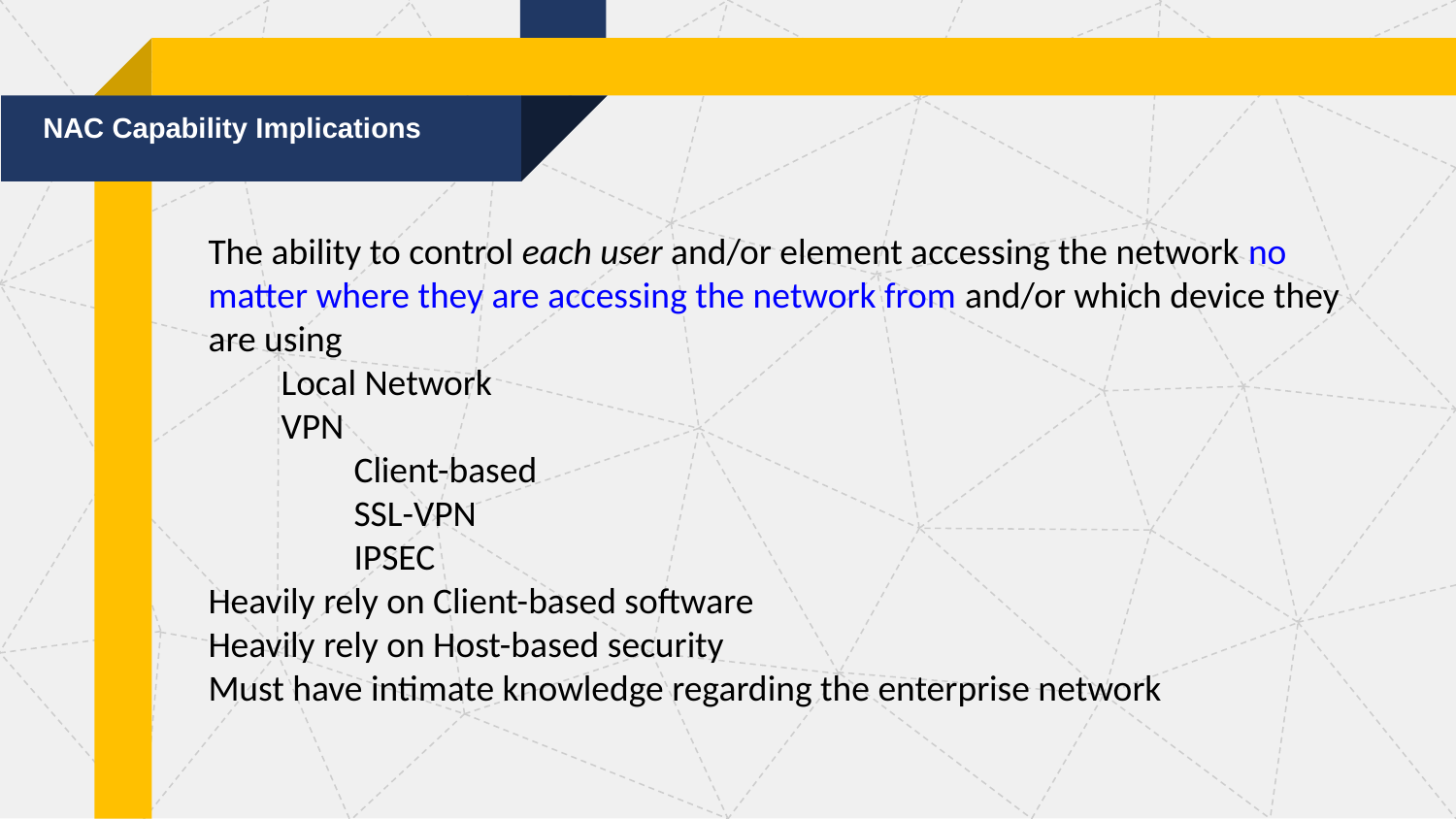

NAC Capability Implications
The ability to control each user and/or element accessing the network no matter where they are accessing the network from and/or which device they are using
Local Network
VPN
Client-based
SSL-VPN
IPSEC
Heavily rely on Client-based software
Heavily rely on Host-based security
Must have intimate knowledge regarding the enterprise network